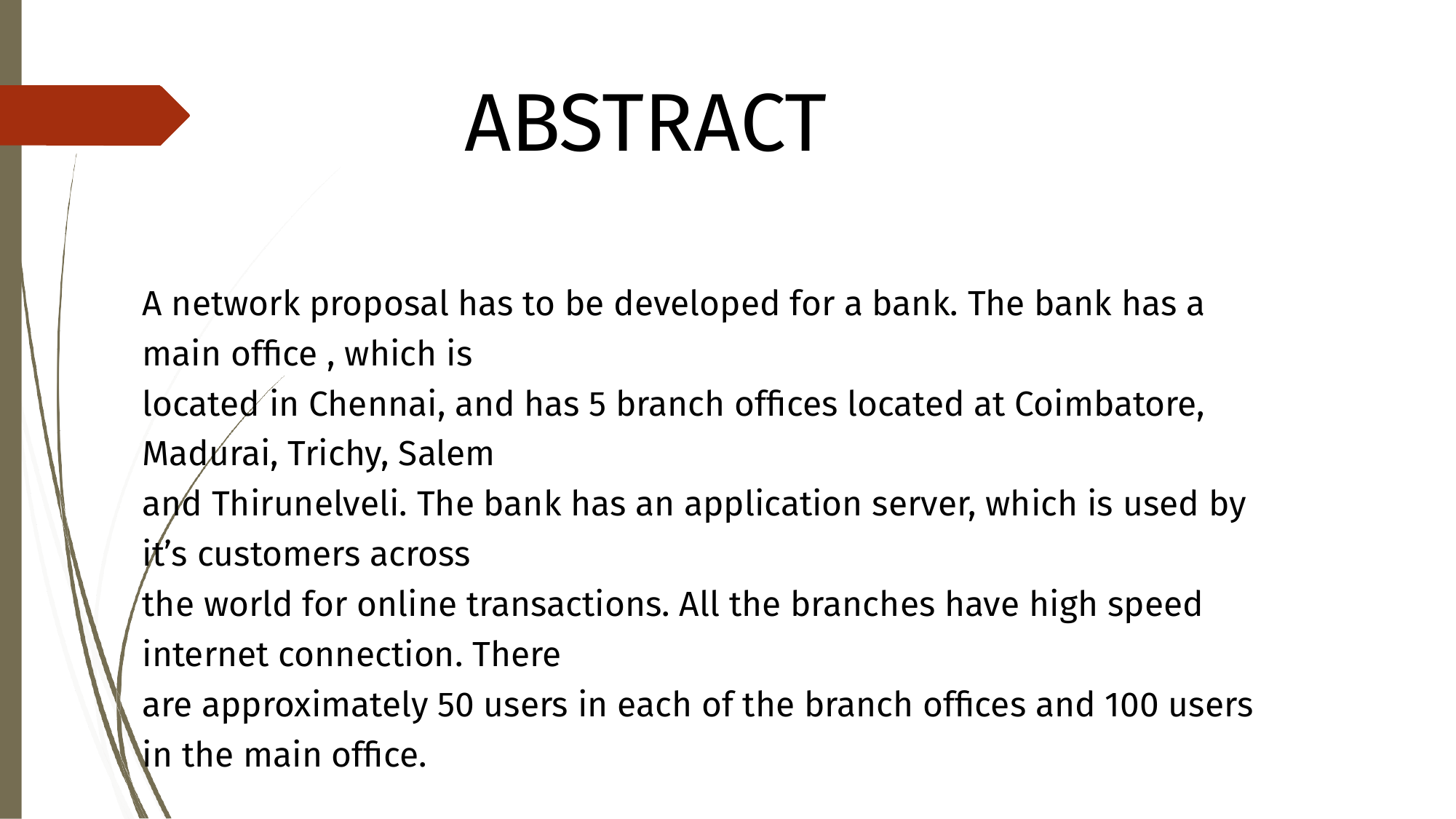

# ABSTRACT

A network proposal has to be developed for a bank. The bank has a main office , which is
located in Chennai, and has 5 branch offices located at Coimbatore, Madurai, Trichy, Salem
and Thirunelveli. The bank has an application server, which is used by it’s customers across
the world for online transactions. All the branches have high speed internet connection. There
are approximately 50 users in each of the branch offices and 100 users in the main office.